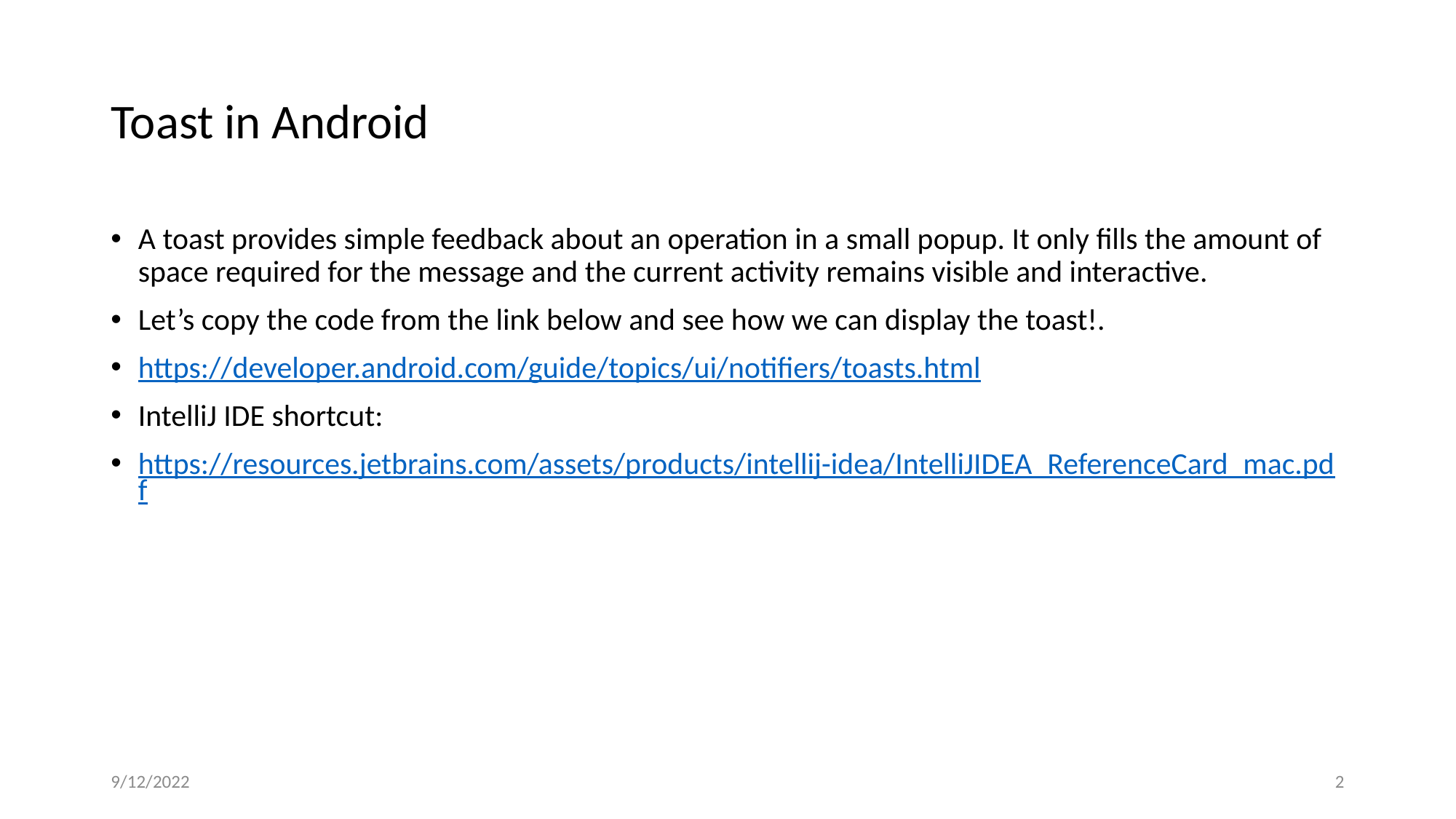

# Toast in Android
A toast provides simple feedback about an operation in a small popup. It only fills the amount of space required for the message and the current activity remains visible and interactive.
Let’s copy the code from the link below and see how we can display the toast!.
https://developer.android.com/guide/topics/ui/notifiers/toasts.html
IntelliJ IDE shortcut:
https://resources.jetbrains.com/assets/products/intellij-idea/IntelliJIDEA_ReferenceCard_mac.pdf

9/12/2022
2